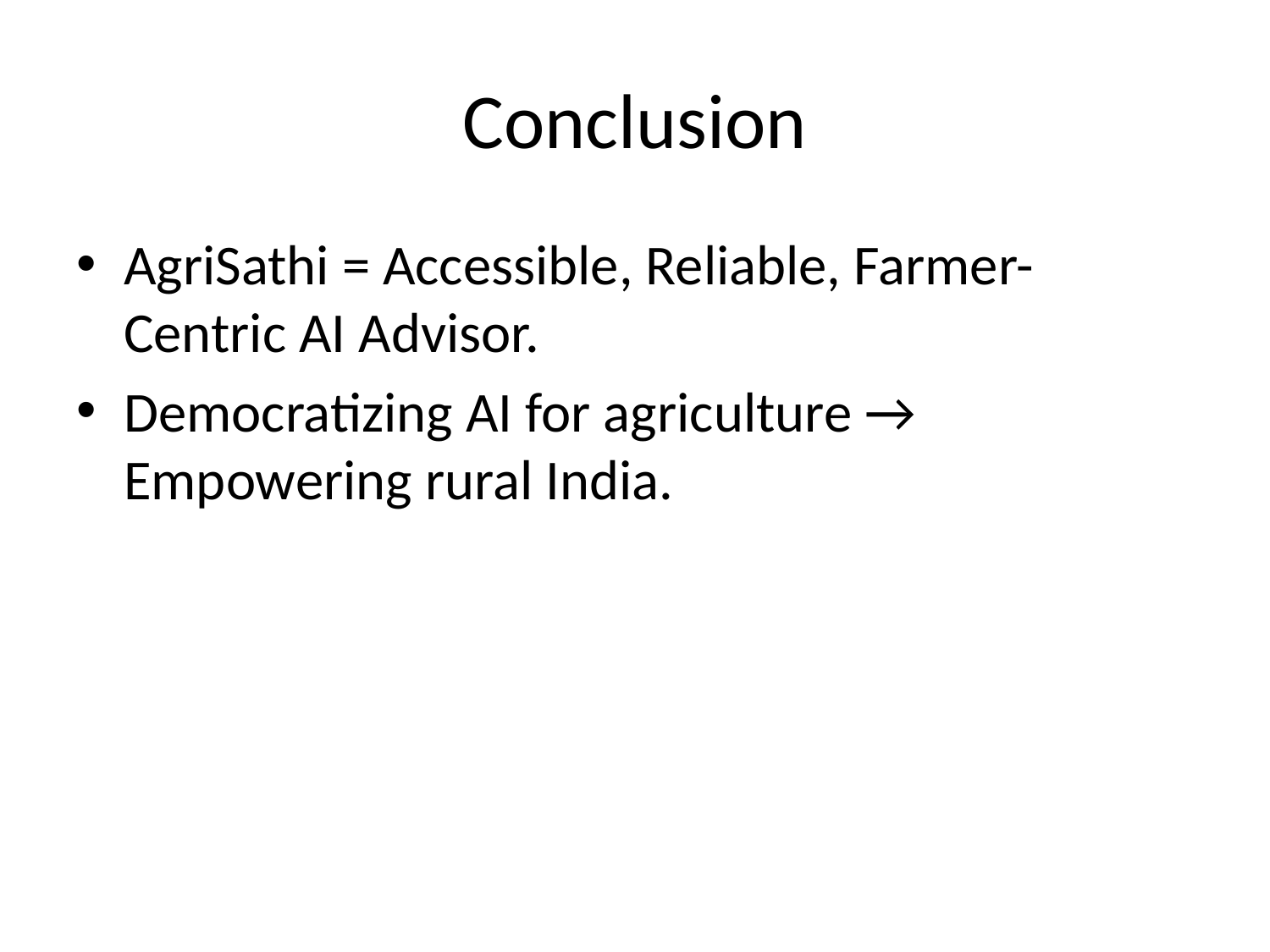

# Conclusion
AgriSathi = Accessible, Reliable, Farmer-Centric AI Advisor.
Democratizing AI for agriculture → Empowering rural India.